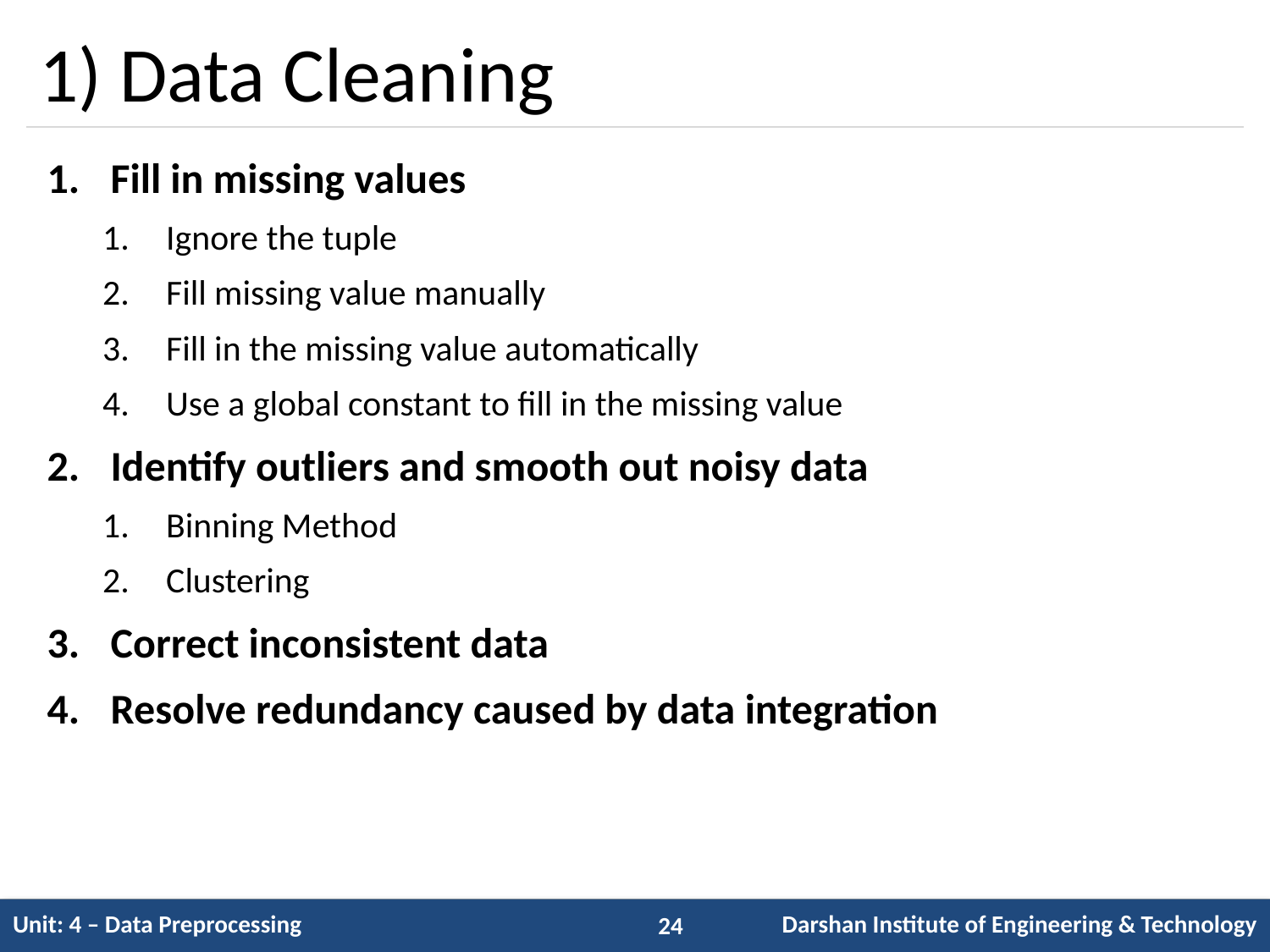

# 1) Data Cleaning
Fill in missing values
Ignore the tuple
Fill missing value manually
Fill in the missing value automatically
Use a global constant to fill in the missing value
Identify outliers and smooth out noisy data
Binning Method
Clustering
Correct inconsistent data
Resolve redundancy caused by data integration